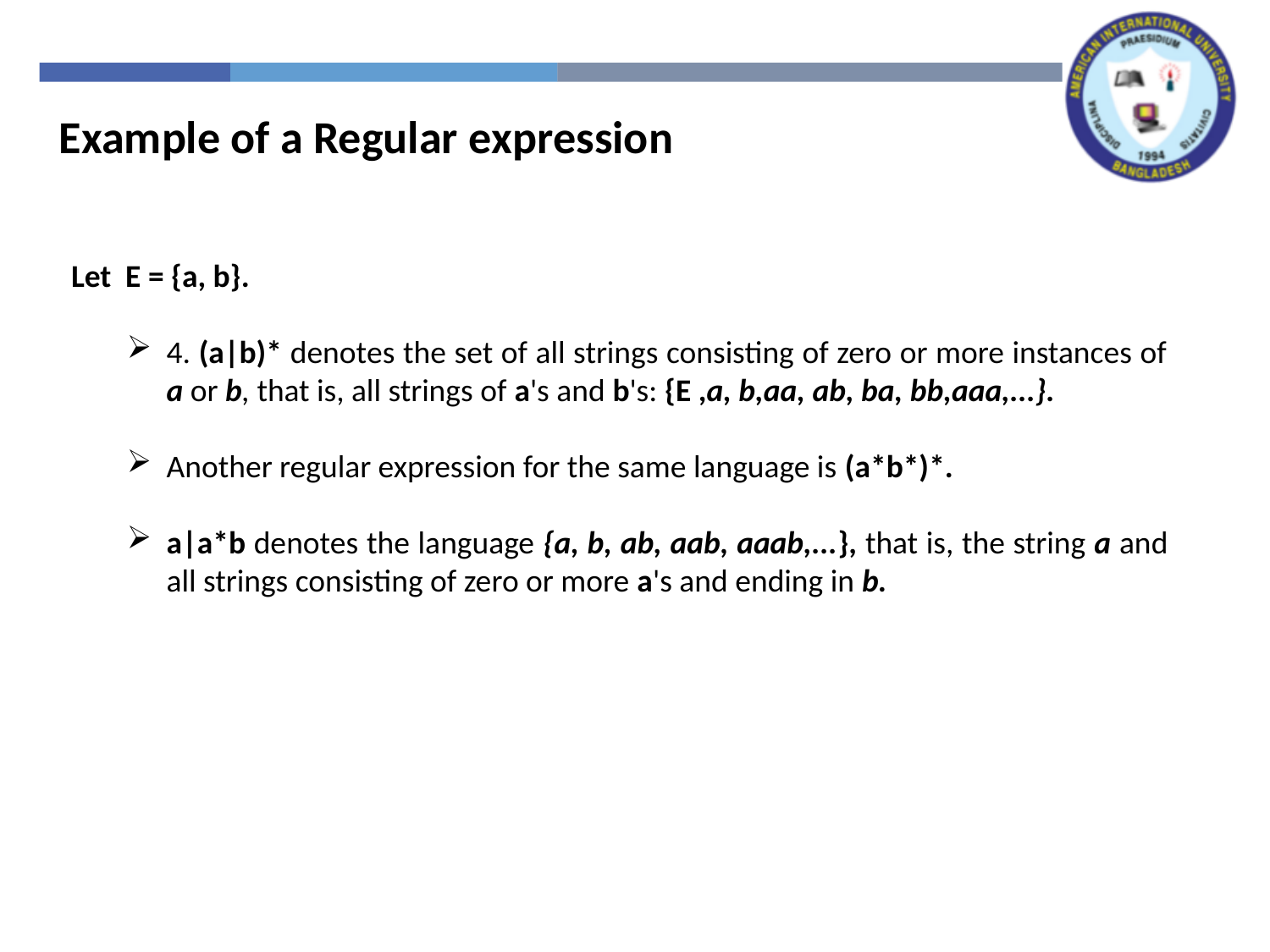

Example of a Regular expression
 Let  E = {a, b}.

4. (a|b)* denotes the set of all strings consisting of zero or more instances of a or b, that is, all strings of a's and b's: {E ,a, b,aa, ab, ba, bb,aaa,...}.

Another regular expression for the same language is (a*b*)*.

a|a*b denotes the language {a, b, ab, aab, aaab,...}, that is, the string a and all strings consisting of zero or more a's and ending in b.